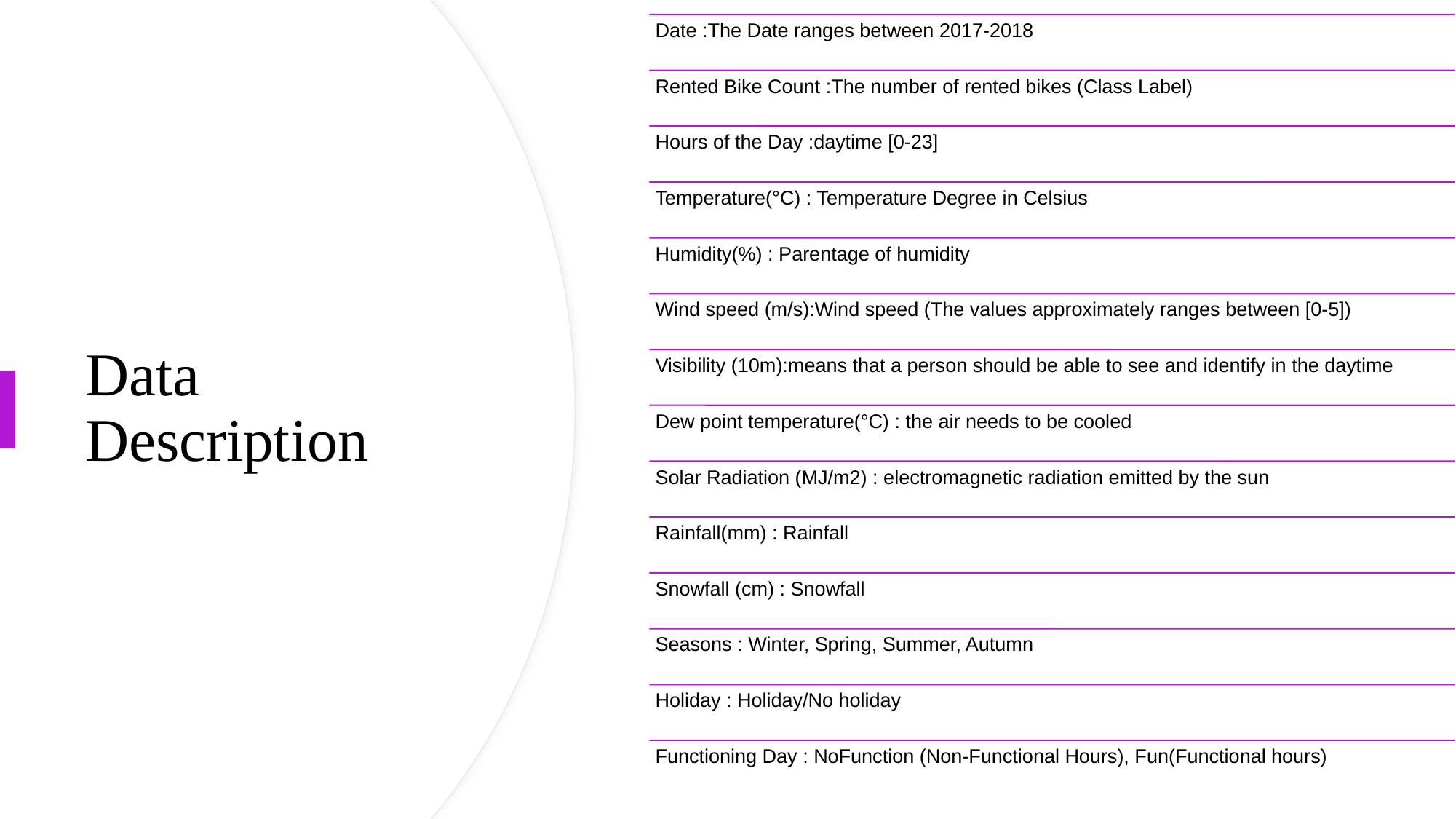

Date :The Date ranges between 2017-2018
Rented Bike Count :The number of rented bikes (Class Label)
Hours of the Day :daytime [0-23]
Temperature(°C) : Temperature Degree in Celsius
Humidity(%) : Parentage of humidity
Wind speed (m/s):Wind speed (The values approximately ranges between [0-5])
Visibility (10m):means that a person should be able to see and identify in the daytime
Dew point temperature(°C) : the air needs to be cooled
Solar Radiation (MJ/m2) : electromagnetic radiation emitted by the sun
Rainfall(mm) : Rainfall
Snowfall (cm) : Snowfall
Seasons : Winter, Spring, Summer, Autumn
Holiday : Holiday/No holiday
Functioning Day : NoFunction (Non-Functional Hours), Fun(Functional hours)
# Data Description